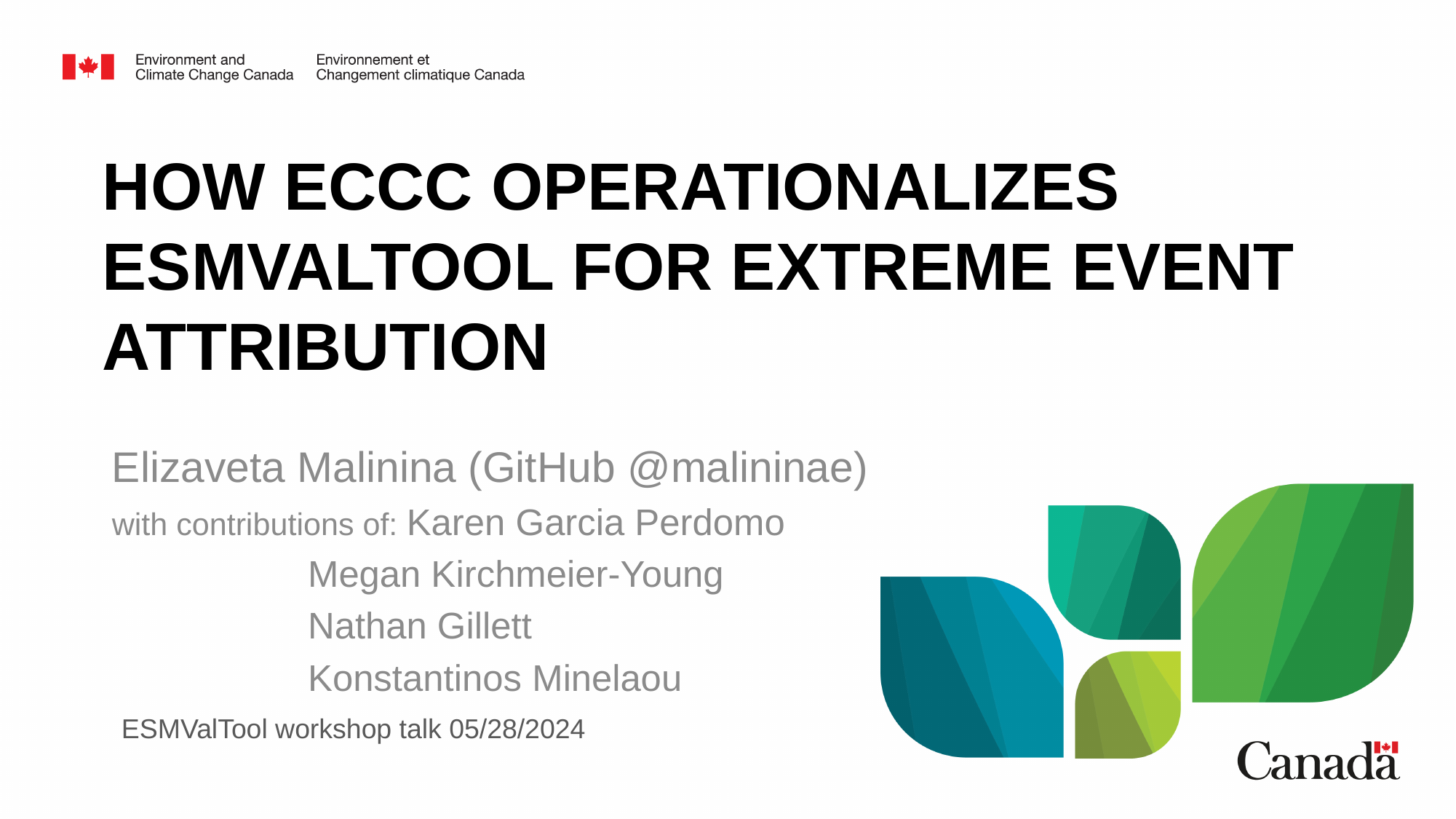

# how ECCC operationalizes ESMValTool for extreme event attribution
Elizaveta Malinina (GitHub @malininae)
with contributions of: Karen Garcia Perdomo
		         Megan Kirchmeier-Young
		         Nathan Gillett
		         Konstantinos Minelaou

ESMValTool workshop talk 05/28/2024